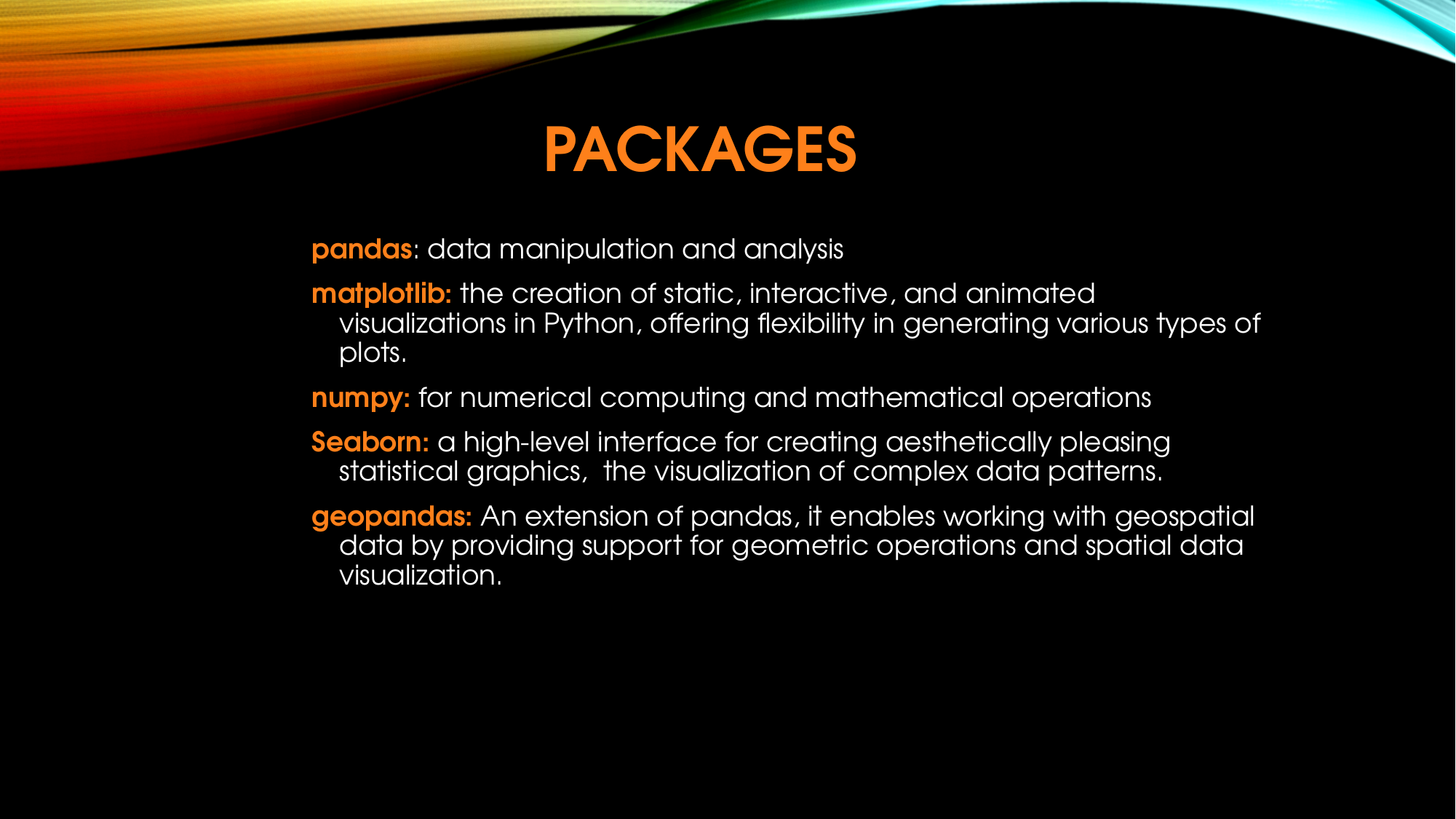

# PACKAGES
pandas: data manipulation and analysis
matplotlib: the creation of static, interactive, and animated visualizations in Python, offering flexibility in generating various types of plots.
numpy: for numerical computing and mathematical operations
Seaborn: a high-level interface for creating aesthetically pleasing statistical graphics,  the visualization of complex data patterns.
geopandas: An extension of pandas, it enables working with geospatial data by providing support for geometric operations and spatial data visualization.